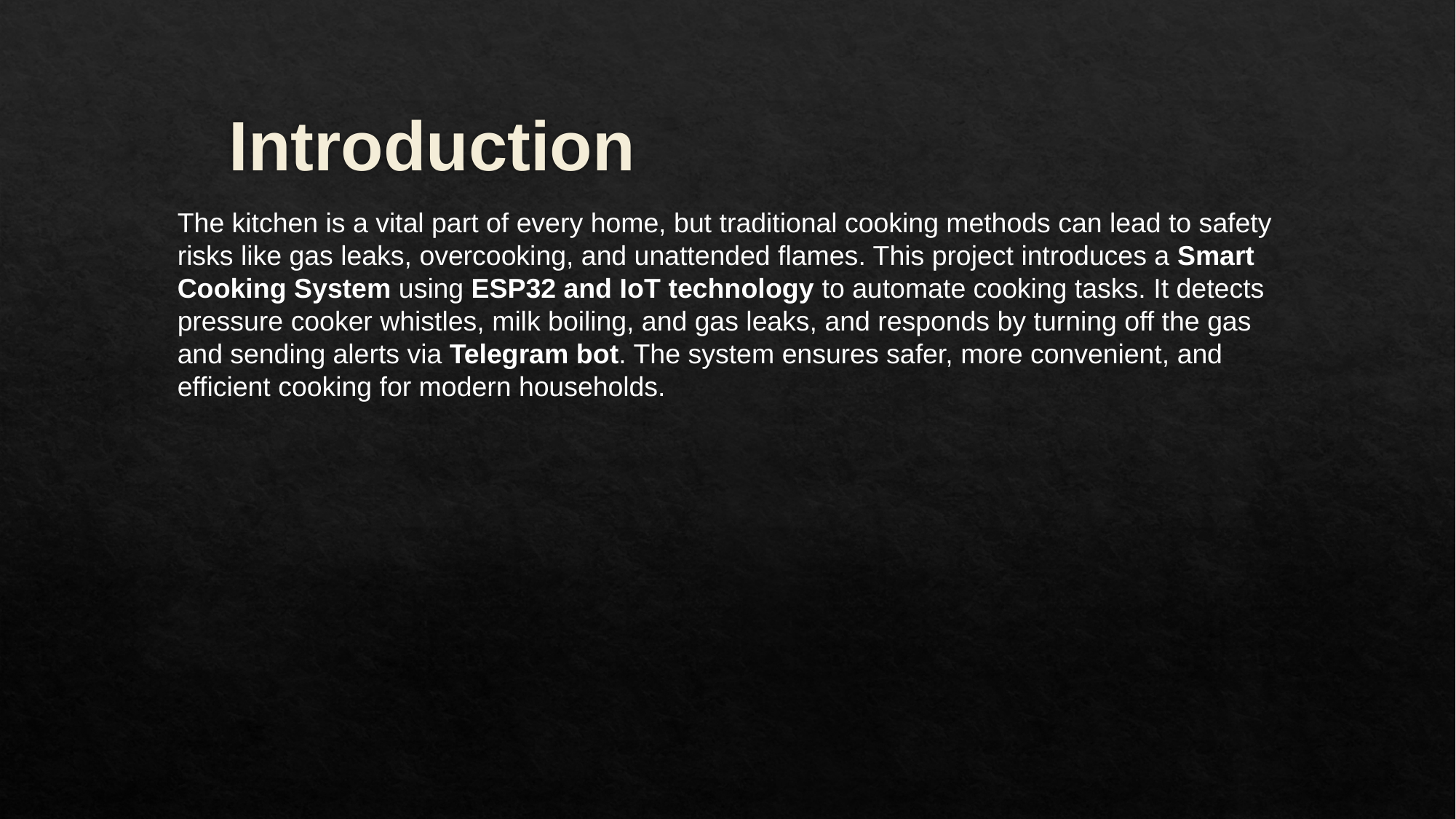

# Introduction
The kitchen is a vital part of every home, but traditional cooking methods can lead to safety risks like gas leaks, overcooking, and unattended flames. This project introduces a Smart Cooking System using ESP32 and IoT technology to automate cooking tasks. It detects pressure cooker whistles, milk boiling, and gas leaks, and responds by turning off the gas and sending alerts via Telegram bot. The system ensures safer, more convenient, and efficient cooking for modern households.